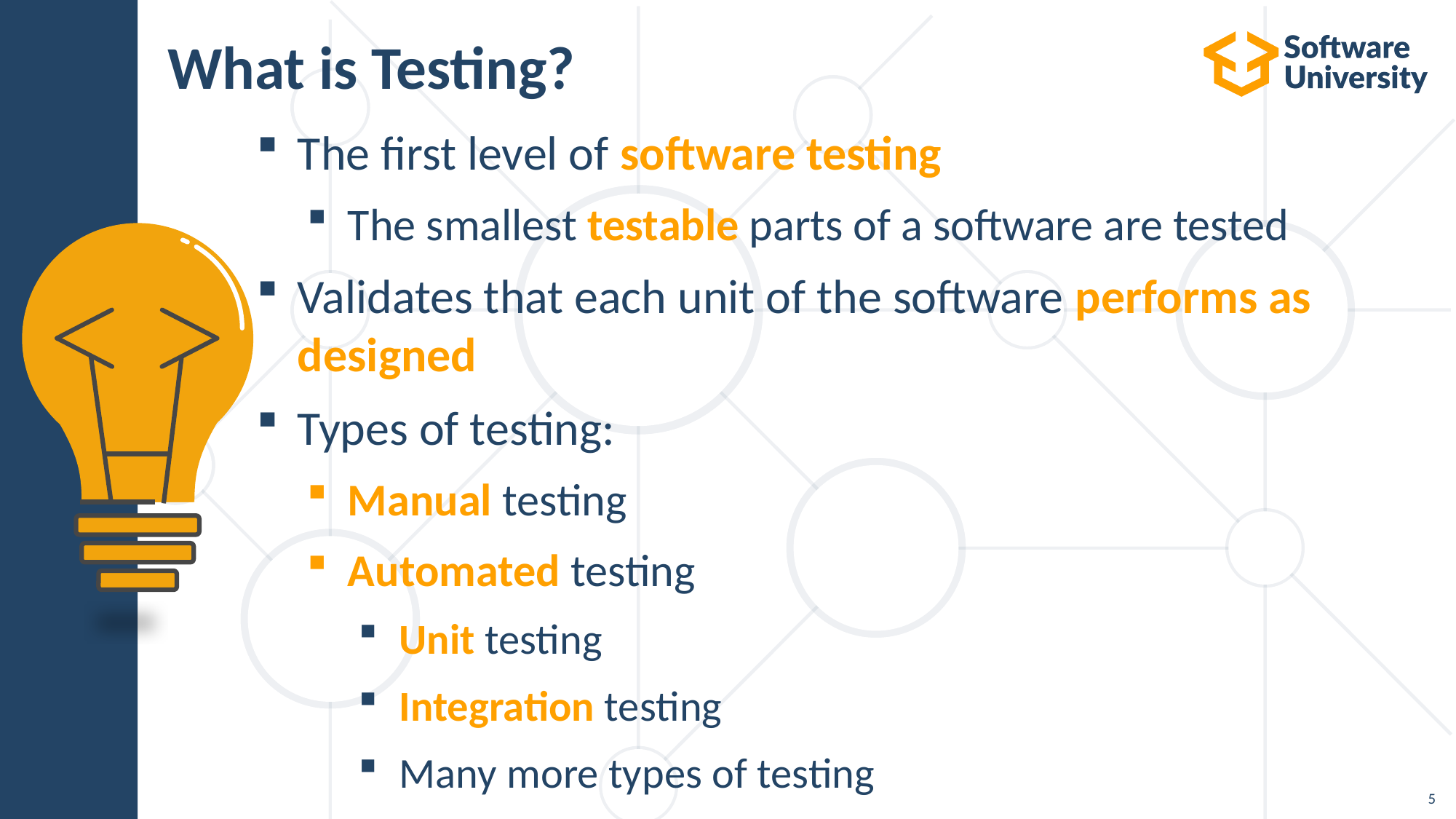

# What is Testing?
The first level of software testing
The smallest testable parts of a software are tested
Validates that each unit of the software performs as designed
Types of testing:
Manual testing
Automated testing
Unit testing
Integration testing
Many more types of testing
5